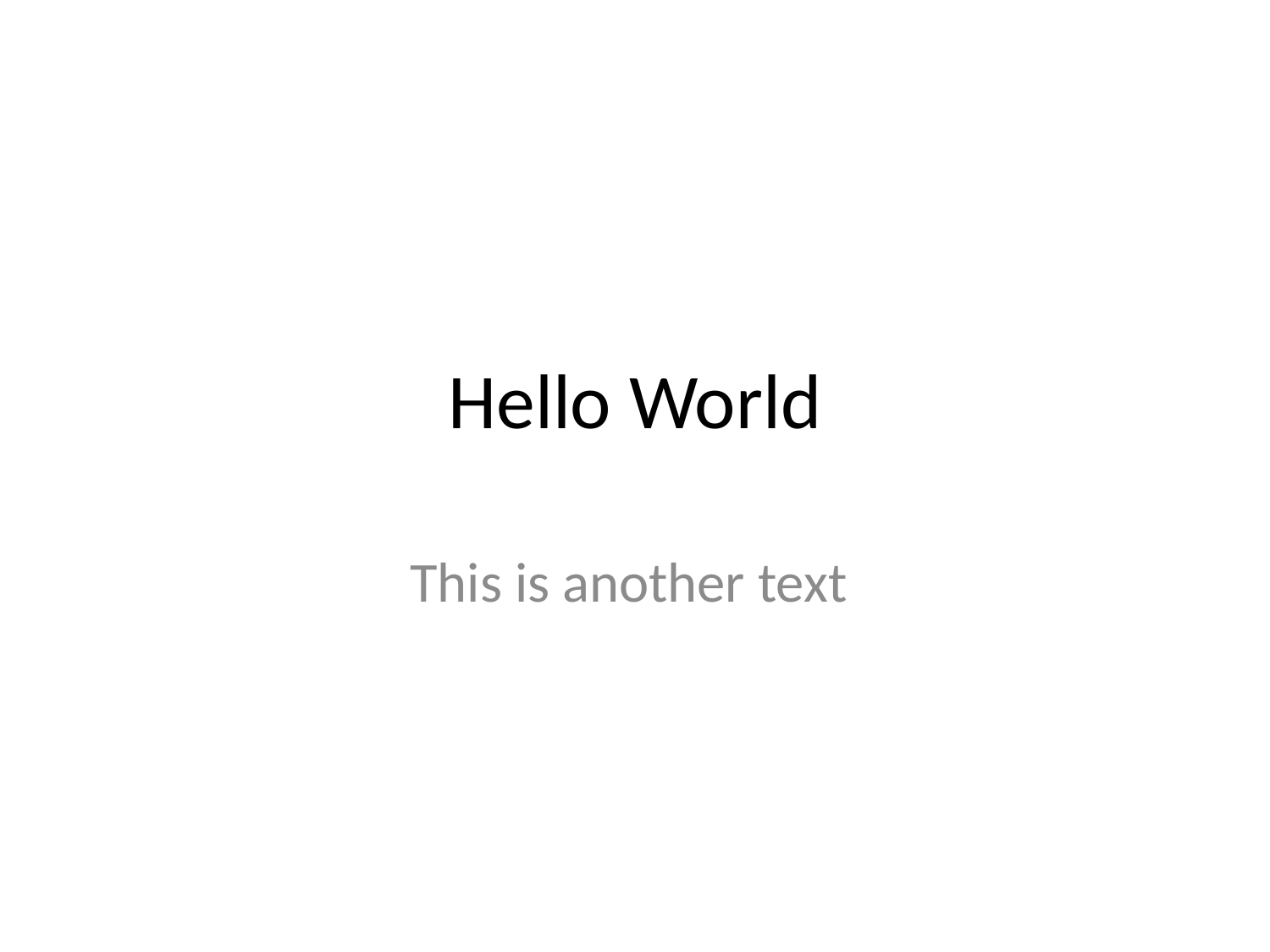

# Hello World
This is another text